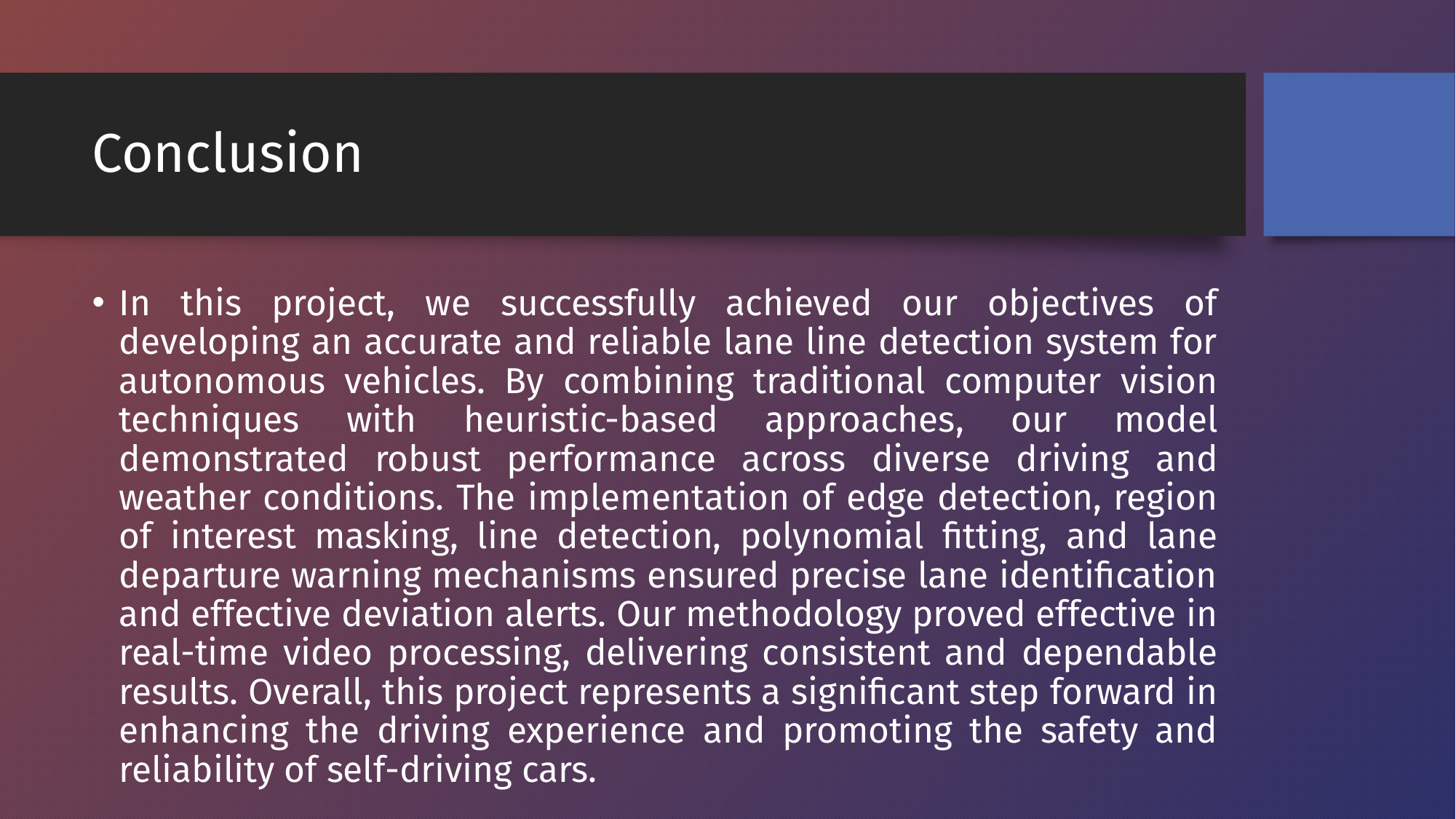

# Conclusion
In this project, we successfully achieved our objectives of developing an accurate and reliable lane line detection system for autonomous vehicles. By combining traditional computer vision techniques with heuristic-based approaches, our model demonstrated robust performance across diverse driving and weather conditions. The implementation of edge detection, region of interest masking, line detection, polynomial fitting, and lane departure warning mechanisms ensured precise lane identification and effective deviation alerts. Our methodology proved effective in real-time video processing, delivering consistent and dependable results. Overall, this project represents a significant step forward in enhancing the driving experience and promoting the safety and reliability of self-driving cars.